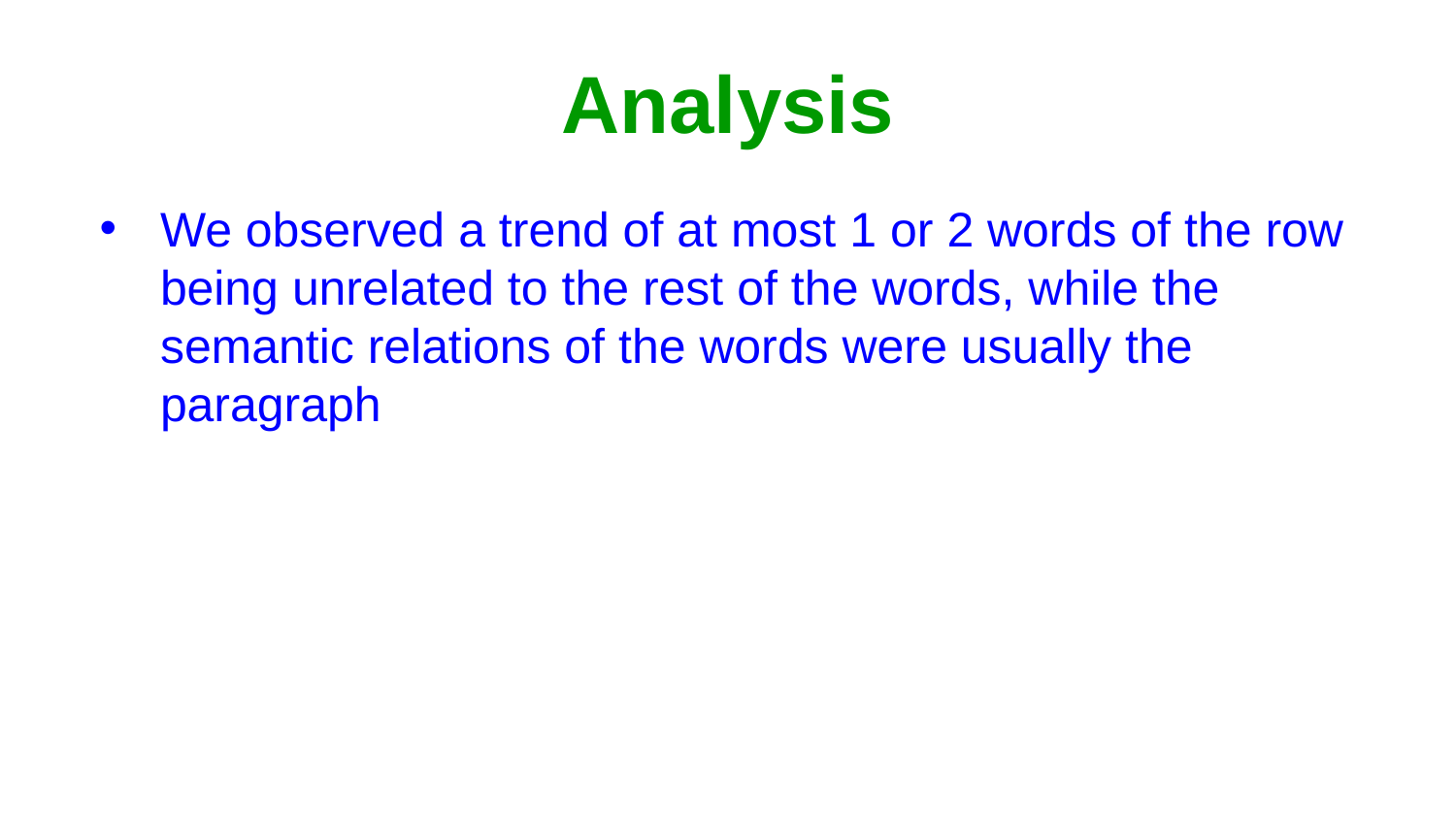

# Analysis
We observed a trend of at most 1 or 2 words of the row being unrelated to the rest of the words, while the semantic relations of the words were usually the paragraph